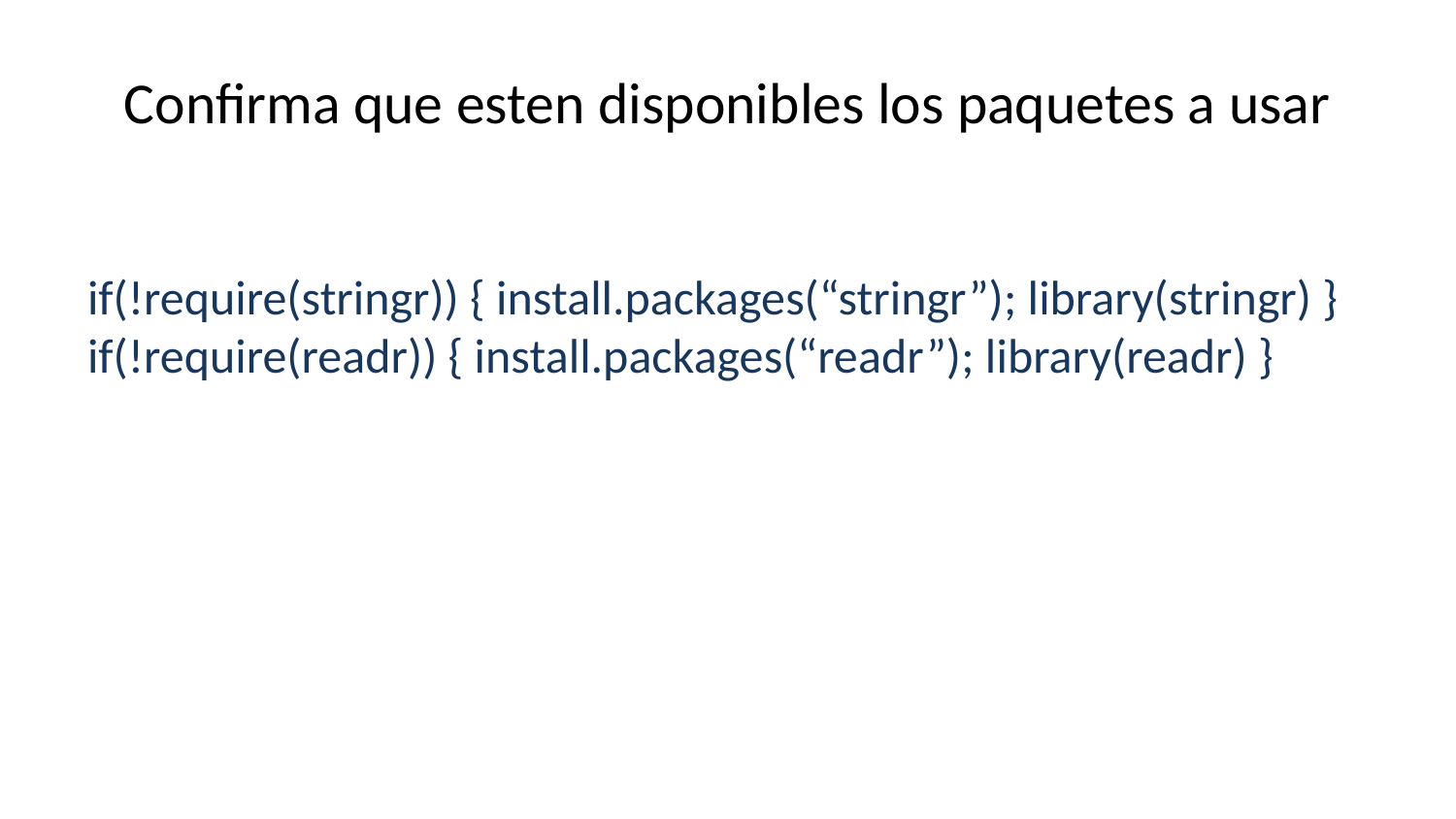

# Confirma que esten disponibles los paquetes a usar

if(!require(stringr)) { install.packages(“stringr”); library(stringr) } if(!require(readr)) { install.packages(“readr”); library(readr) }